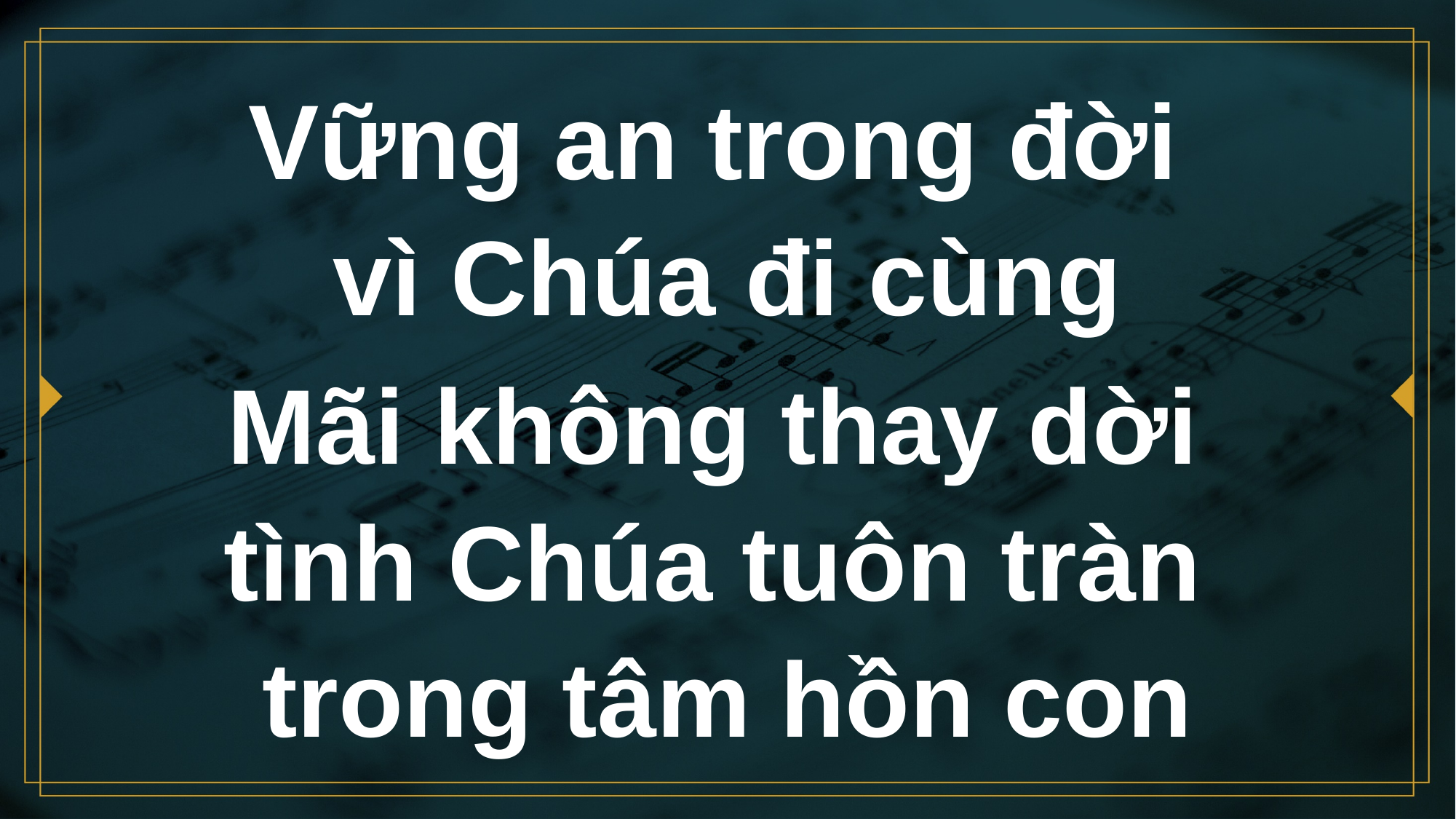

# Vững an trong đời vì Chúa đi cùng
Mãi không thay dời
tình Chúa tuôn tràn
trong tâm hồn con